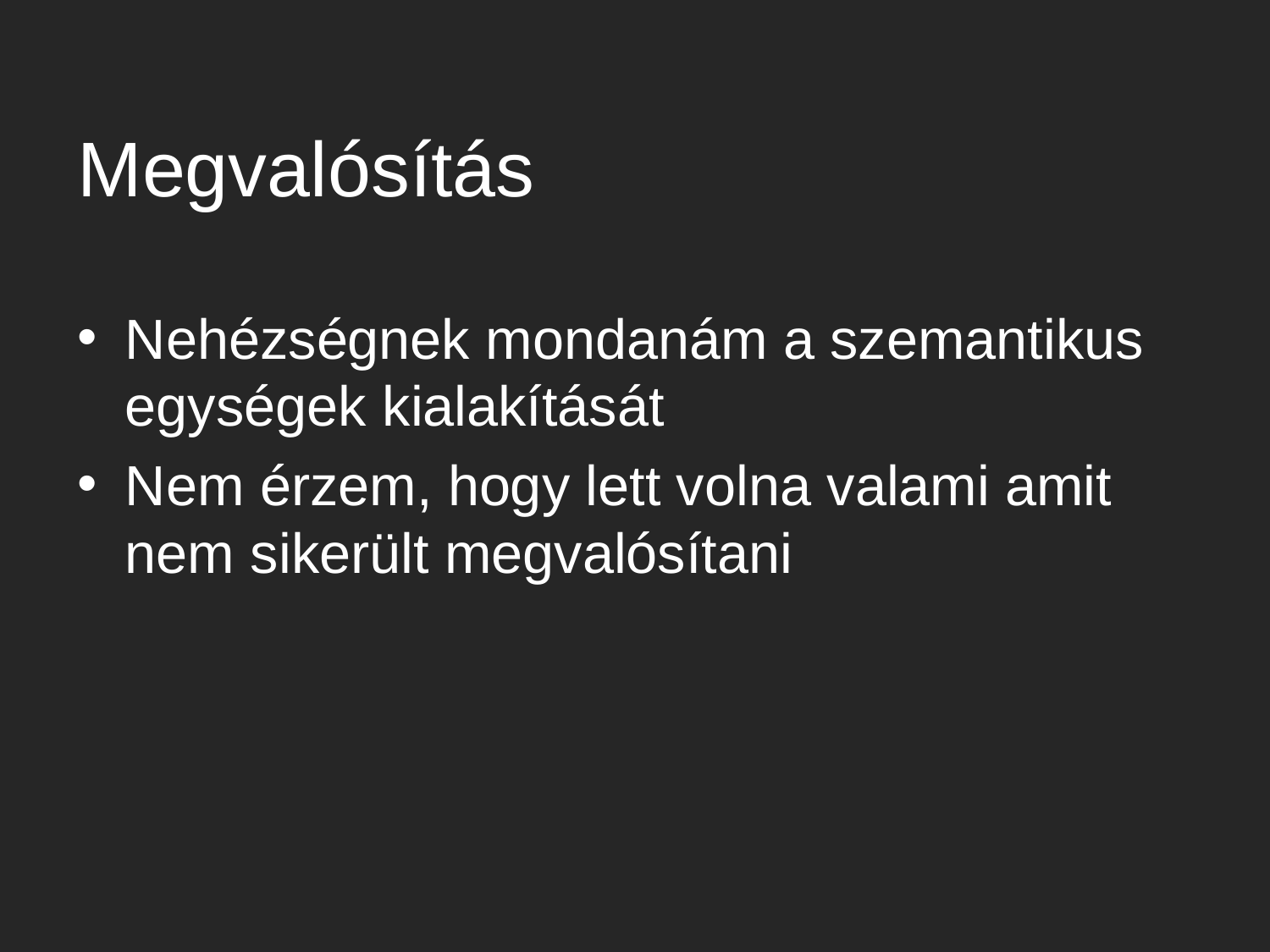

# Megvalósítás
Nehézségnek mondanám a szemantikus egységek kialakítását
Nem érzem, hogy lett volna valami amit nem sikerült megvalósítani